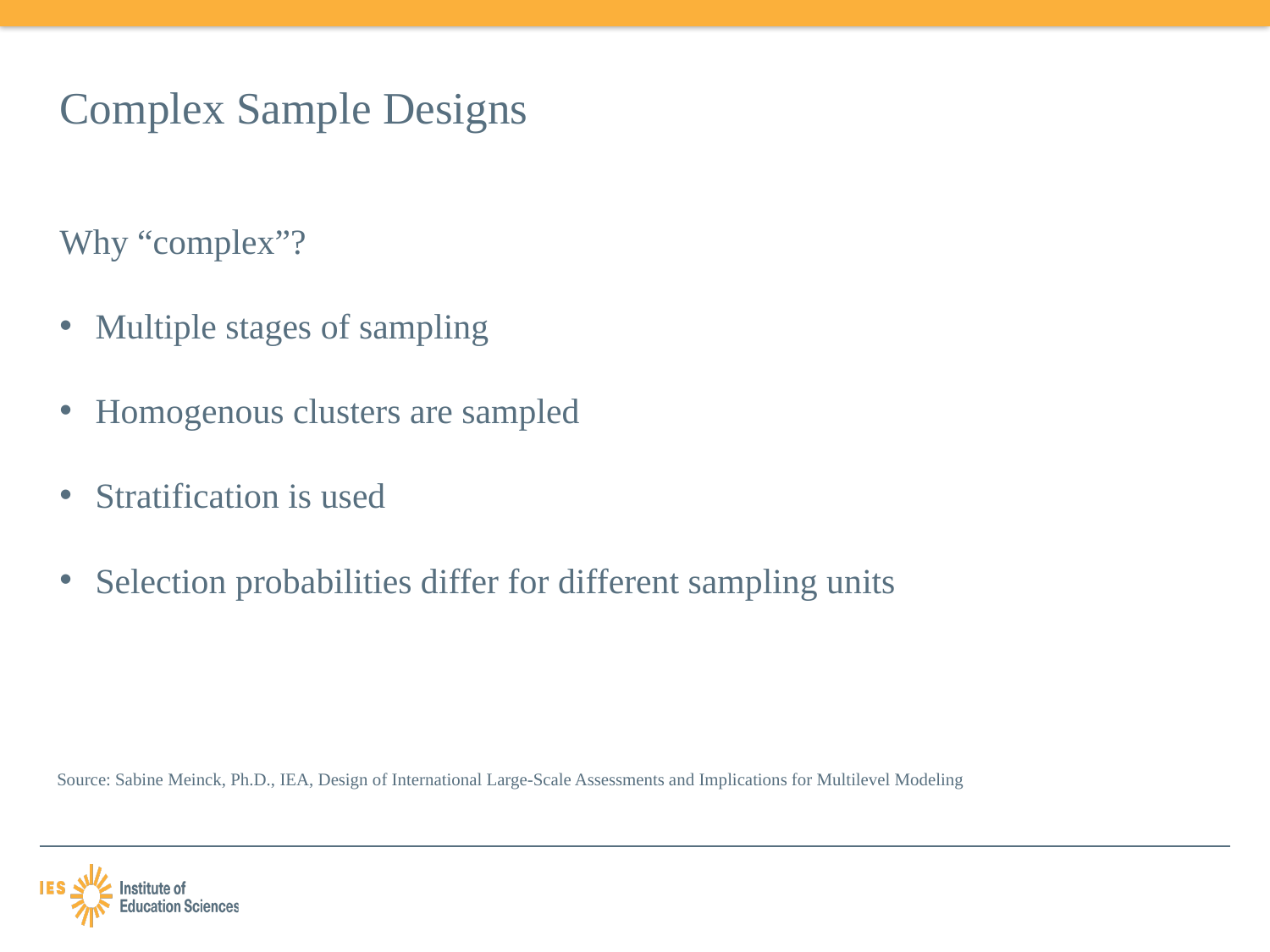

# Complex Sample Designs
Why “complex”?
Multiple stages of sampling
Homogenous clusters are sampled
Stratification is used
Selection probabilities differ for different sampling units
Source: Sabine Meinck, Ph.D., IEA, Design of International Large-Scale Assessments and Implications for Multilevel Modeling